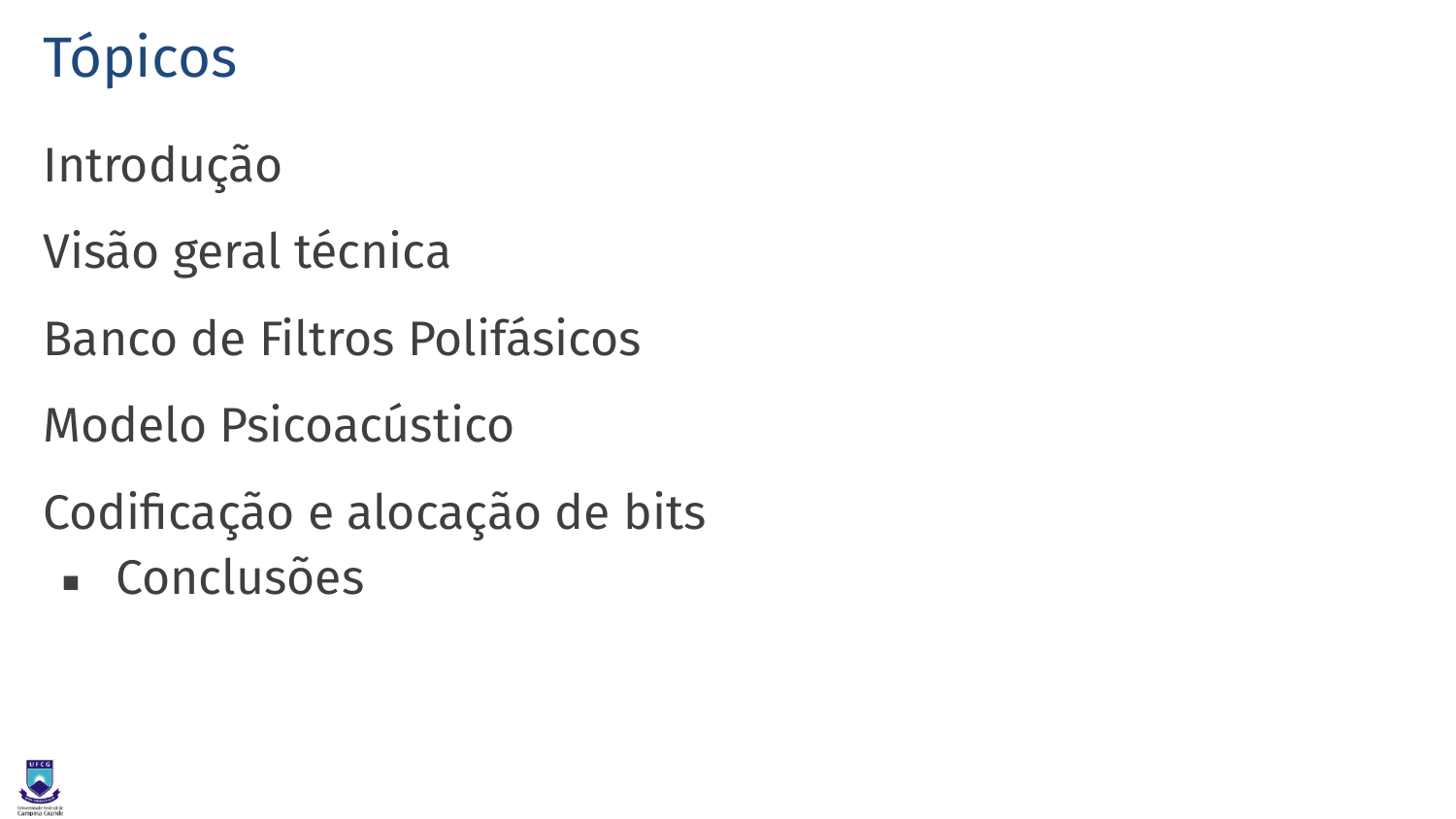

# Tópicos
Introdução
Visão geral técnica
Banco de Filtros Polifásicos
Modelo Psicoacústico
Codificação e alocação de bits
Conclusões